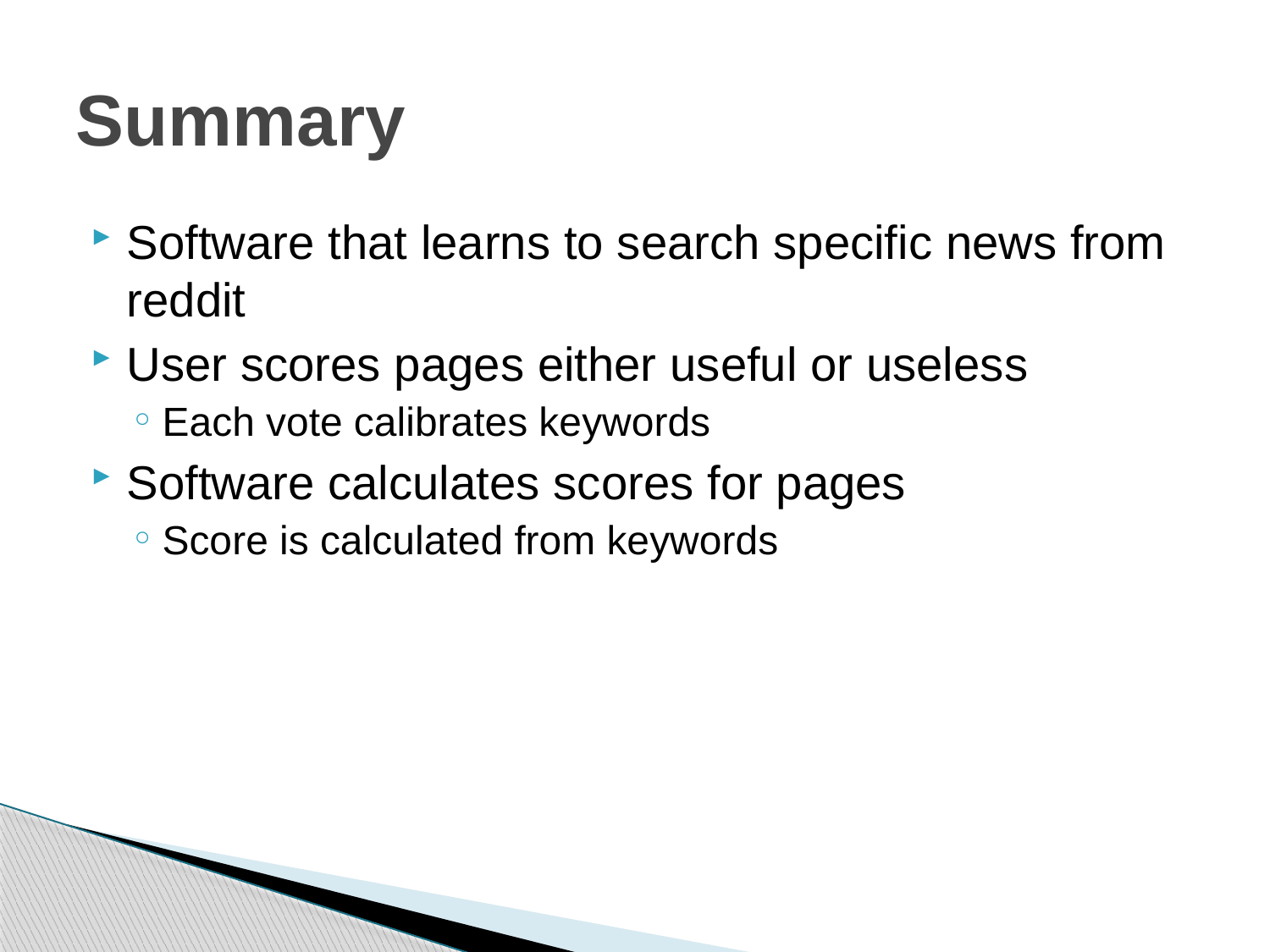

# Summary
Software that learns to search specific news from reddit
User scores pages either useful or useless
Each vote calibrates keywords
Software calculates scores for pages
Score is calculated from keywords